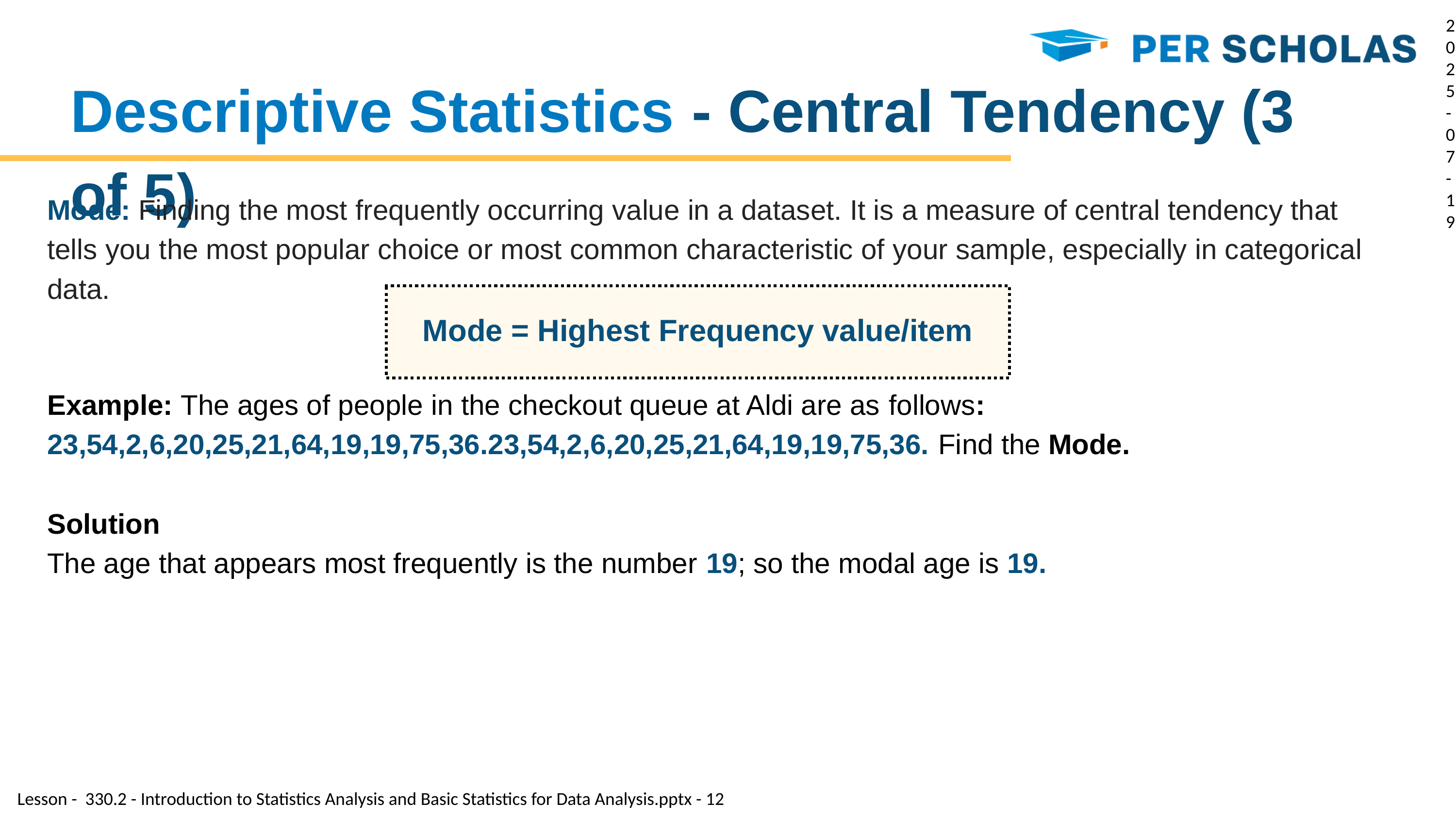

2025-07-19
Descriptive Statistics - Central Tendency (3 of 5)

Mode: Finding the most frequently occurring value in a dataset. It is a measure of central tendency that tells you the most popular choice or most common characteristic of your sample, especially in categorical data.

Mode = Highest Frequency value/item
Example: The ages of people in the checkout queue at Aldi are as follows: 23,54,2,6,20,25,21,64,19,19,75,36.23,54,2,6,20,25,21,64,19,19,75,36. Find the Mode.

Solution
The age that appears most frequently is the number 19; so the modal age is 19.

Lesson -  330.2 - Introduction to Statistics Analysis and Basic Statistics for Data Analysis.pptx - 12